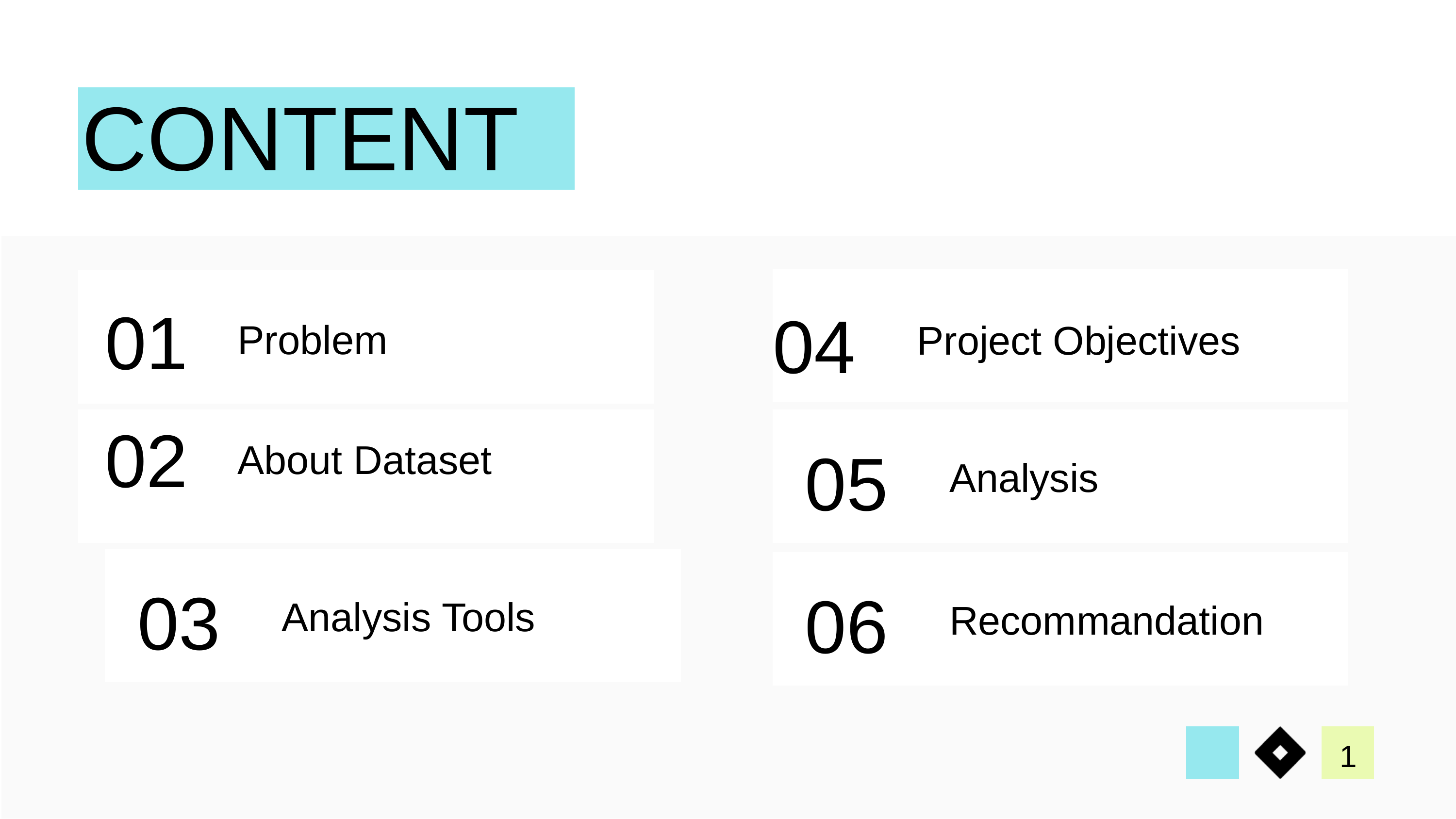

CONTENT

04
Project Objectives

01
Problem
02

05
Analysis
About Dataset

03
Analysis Tools

06
Recommandation

1